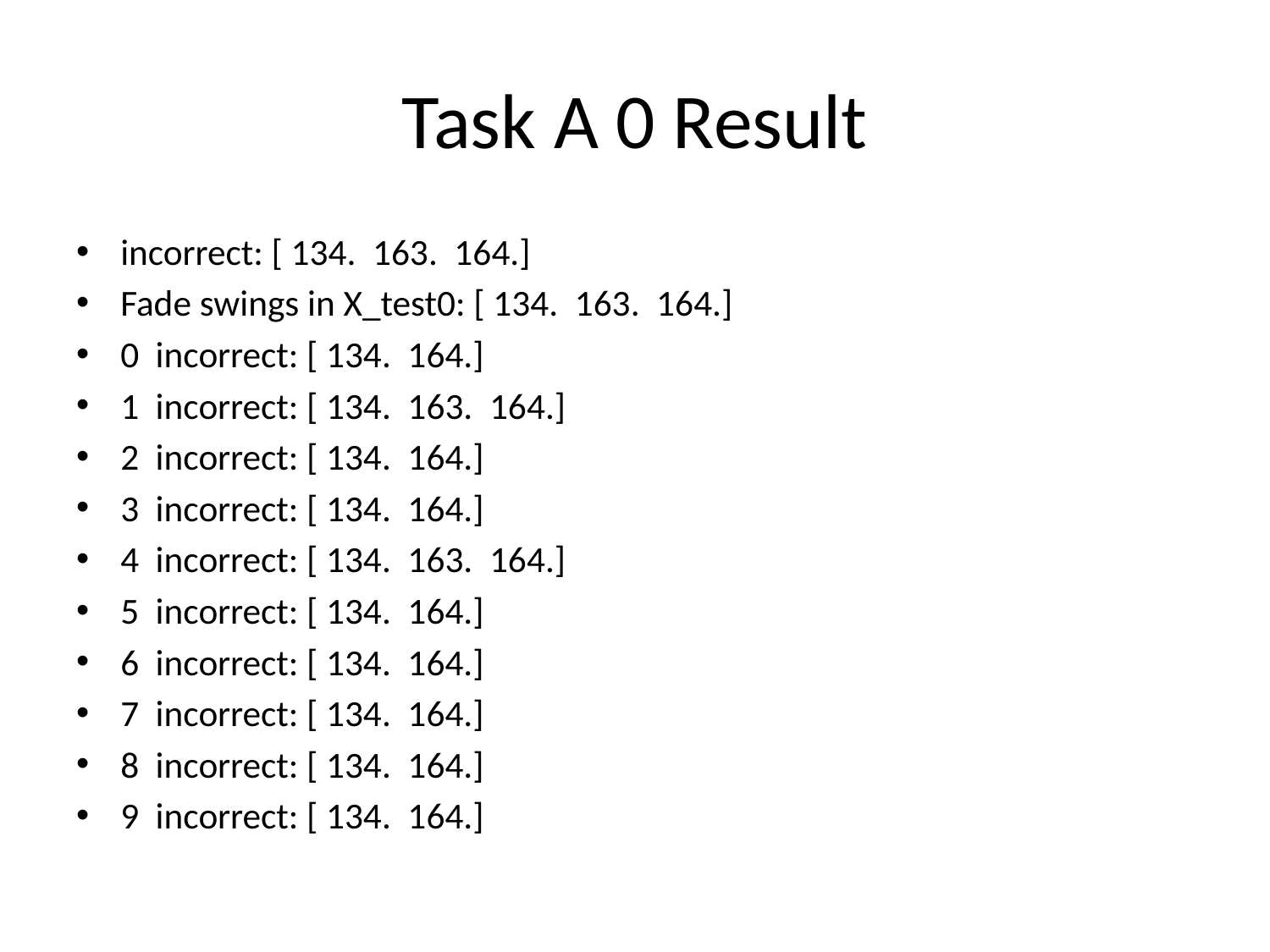

# Task A 0 Result
incorrect: [ 134.  163.  164.]
Fade swings in X_test0: [ 134.  163.  164.]
0  incorrect: [ 134.  164.]
1  incorrect: [ 134.  163.  164.]
2  incorrect: [ 134.  164.]
3  incorrect: [ 134.  164.]
4  incorrect: [ 134.  163.  164.]
5  incorrect: [ 134.  164.]
6  incorrect: [ 134.  164.]
7  incorrect: [ 134.  164.]
8  incorrect: [ 134.  164.]
9  incorrect: [ 134.  164.]